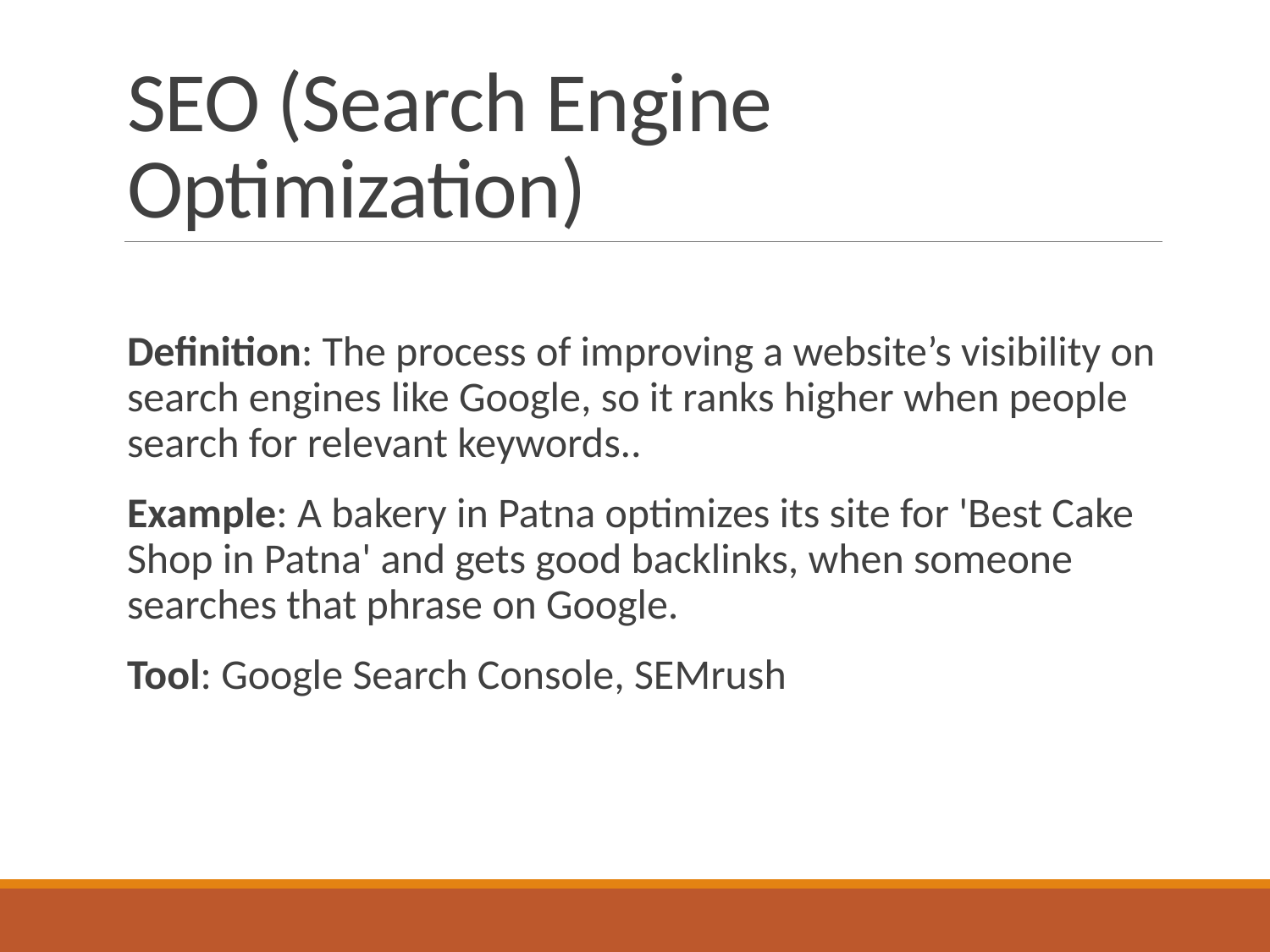

# SEO (Search Engine Optimization)

Definition: The process of improving a website’s visibility on search engines like Google, so it ranks higher when people search for relevant keywords..
Example: A bakery in Patna optimizes its site for 'Best Cake Shop in Patna' and gets good backlinks, when someone searches that phrase on Google.
Tool: Google Search Console, SEMrush